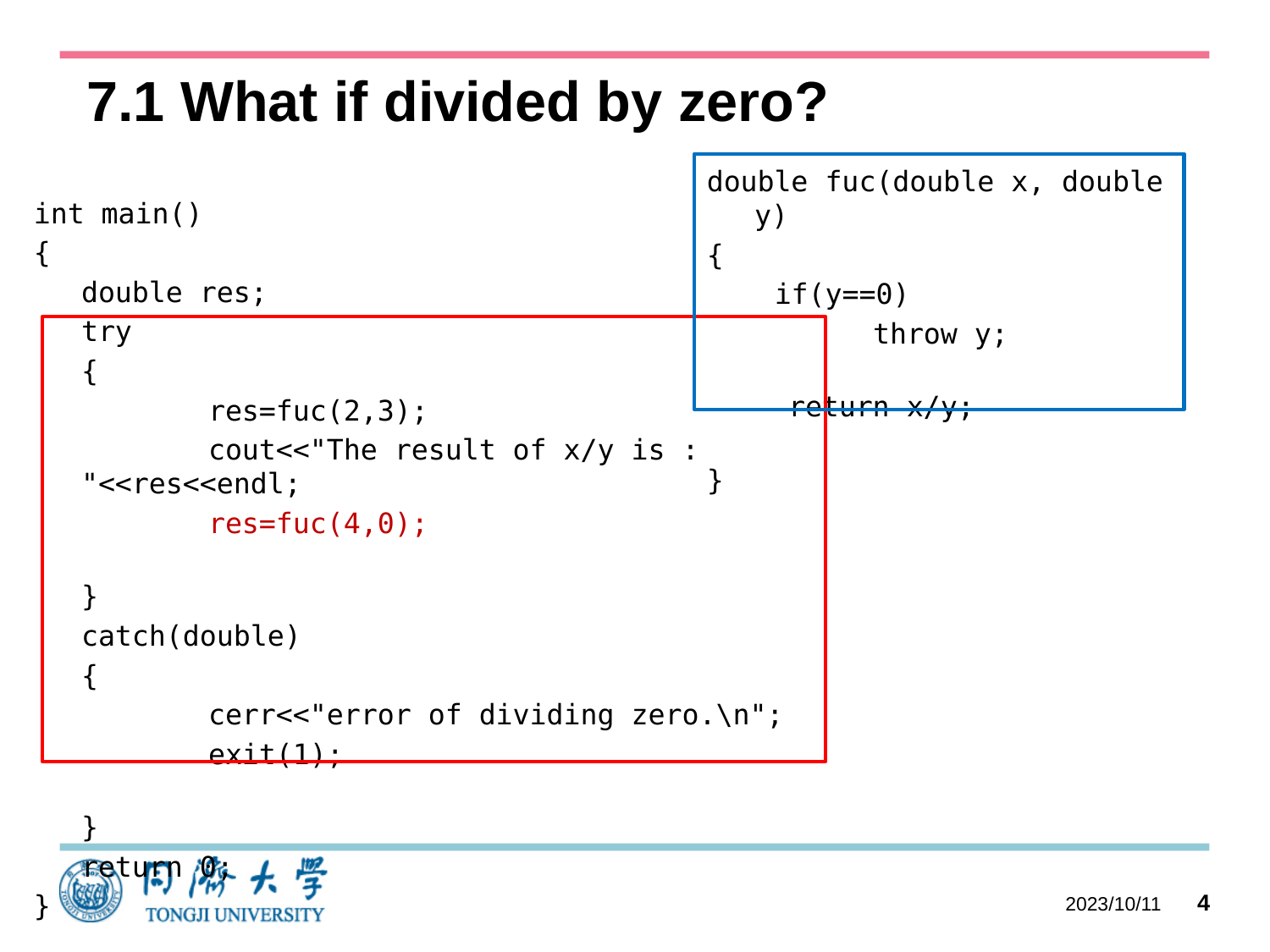

7.1 What if divided by zero?

double fuc(double x, double y)
{
    if(y==0)
	       throw y;
	  return x/y;
}
int main()
{
	double res;
	try
	{
		res=fuc(2,3);
		cout<<"The result of x/y is : "<<res<<endl;
		res=fuc(4,0);
	}
	catch(double)
	{
		cerr<<"error of dividing zero.\n";
		exit(1);
	}
	return 0;
}

2023/10/11
4